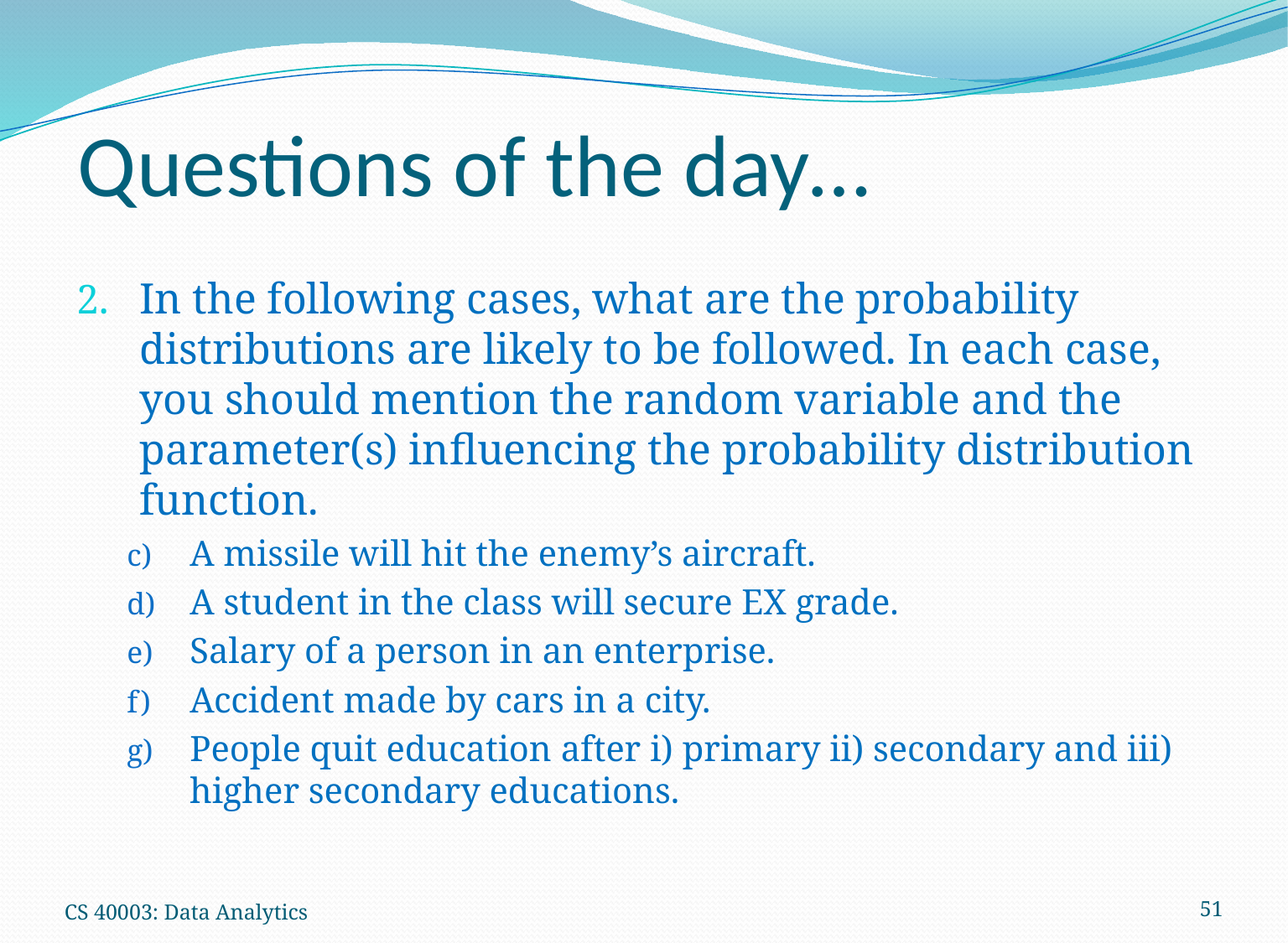

# Questions of the day…
In the following cases, what are the probability distributions are likely to be followed. In each case, you should mention the random variable and the parameter(s) influencing the probability distribution function.
A missile will hit the enemy’s aircraft.
A student in the class will secure EX grade.
Salary of a person in an enterprise.
Accident made by cars in a city.
People quit education after i) primary ii) secondary and iii) higher secondary educations.

CS 40003: Data Analytics
51